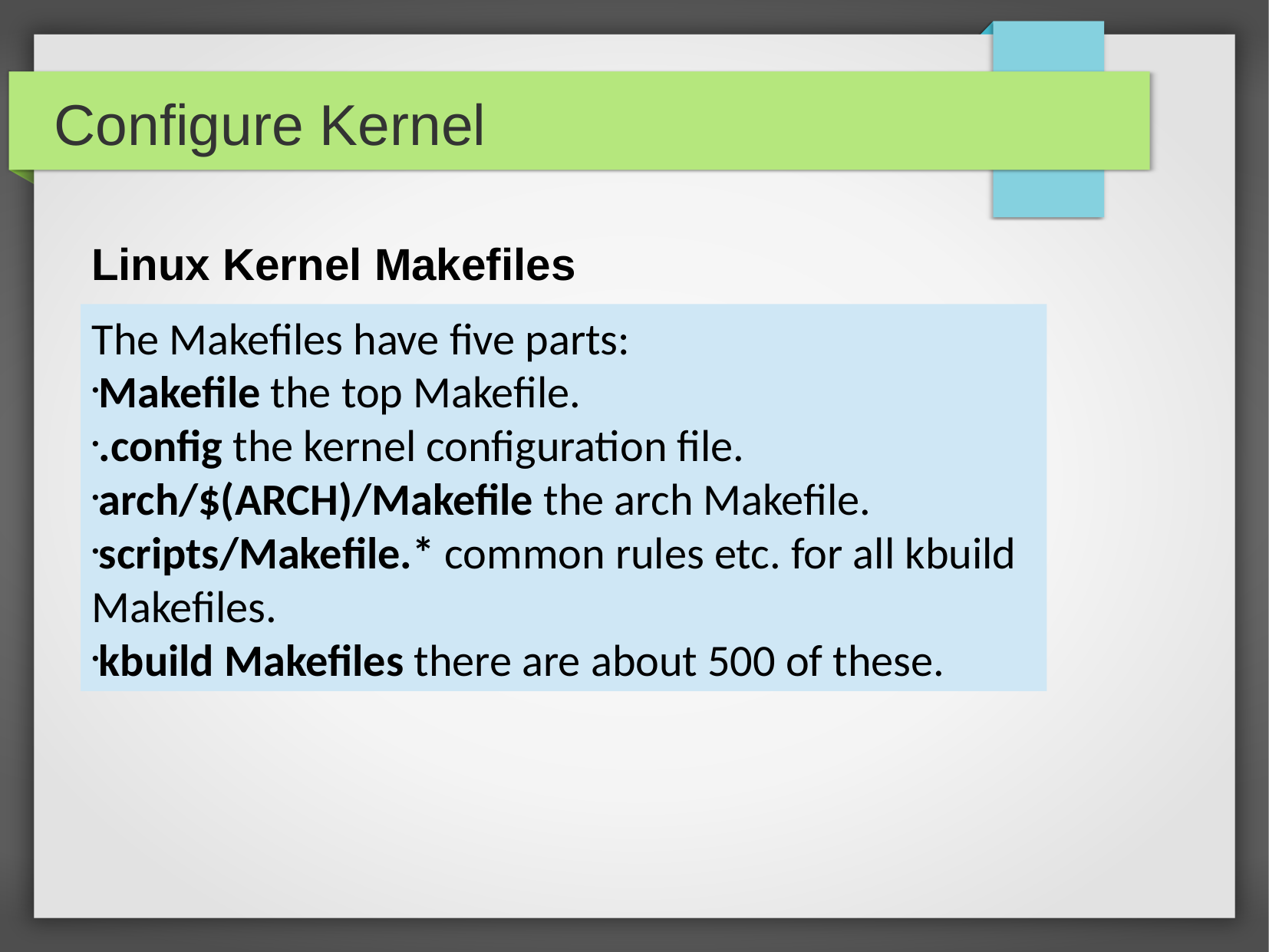

Configure Kernel
Linux Kernel Makefiles
The Makefiles have five parts:
Makefile the top Makefile.
.config the kernel configuration file.
arch/$(ARCH)/Makefile the arch Makefile.
scripts/Makefile.* common rules etc. for all kbuild Makefiles.
kbuild Makefiles there are about 500 of these.